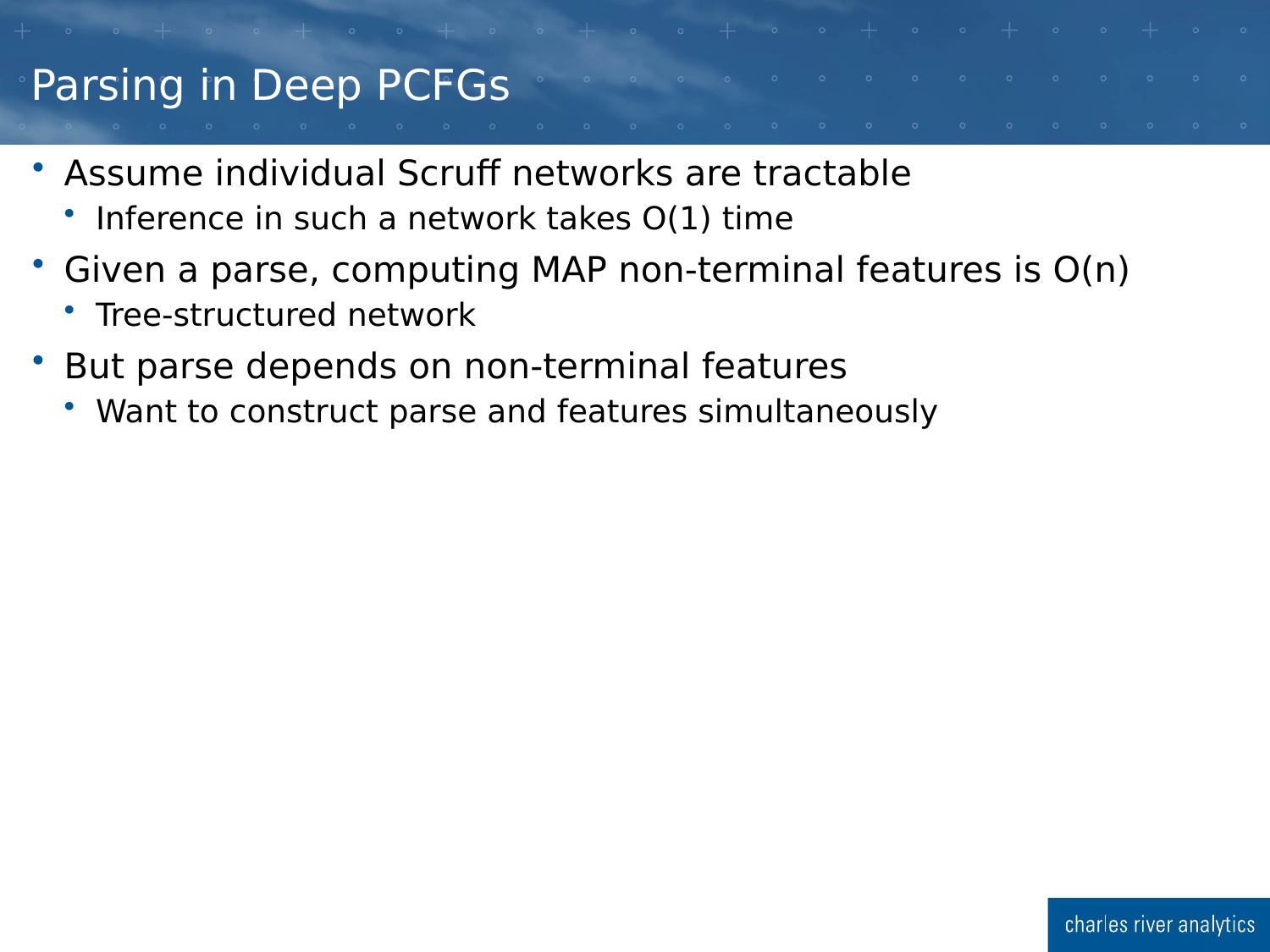

# Parsing in Deep PCFGs
Assume individual Scruff networks are tractable
Inference in such a network takes O(1) time
Given a parse, computing MAP non-terminal features is O(n)
Tree-structured network
But parse depends on non-terminal features
Want to construct parse and features simultaneously